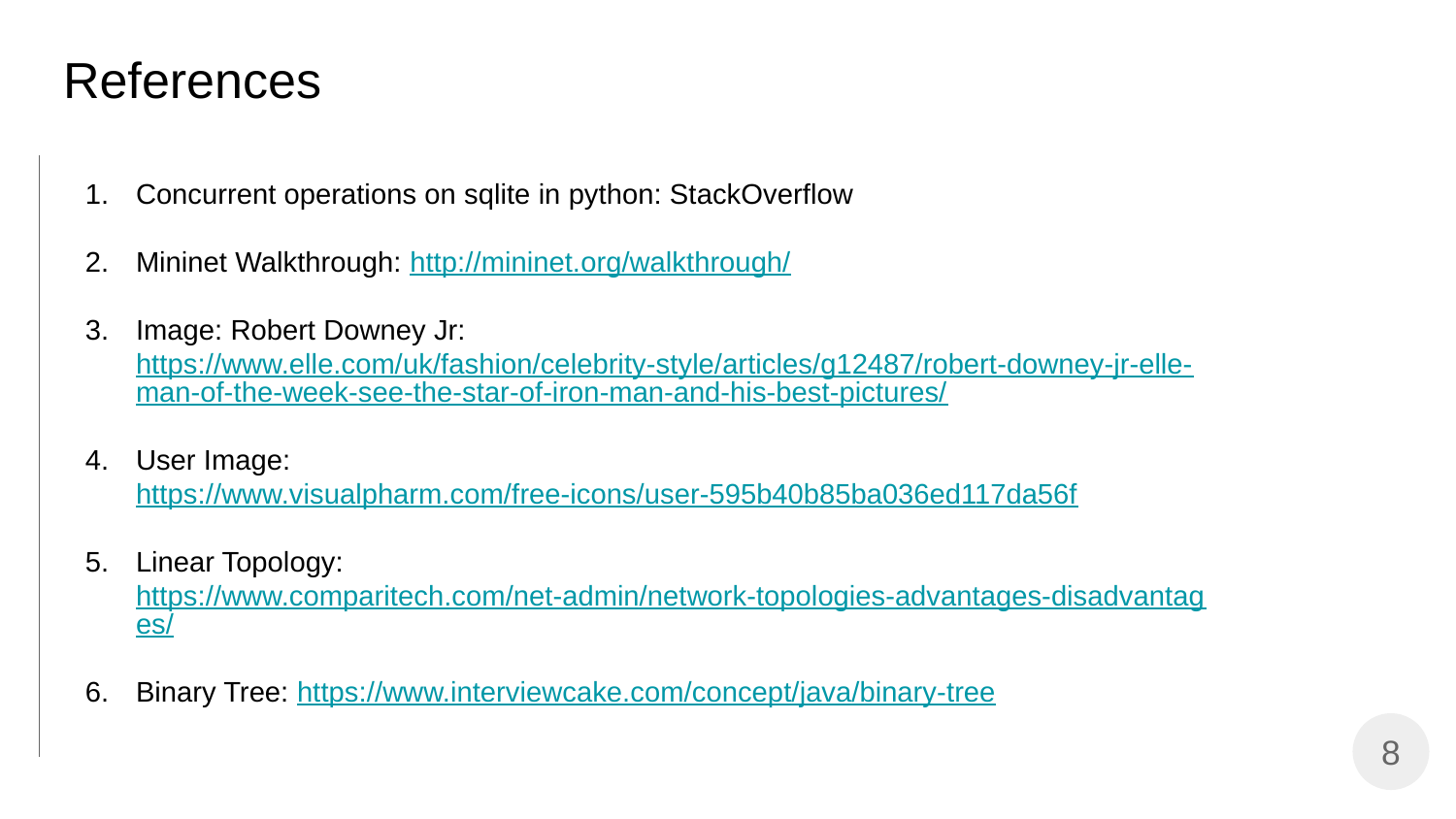

References
Concurrent operations on sqlite in python: StackOverflow

Mininet Walkthrough: http://mininet.org/walkthrough/

Image: Robert Downey Jr: https://www.elle.com/uk/fashion/celebrity-style/articles/g12487/robert-downey-jr-elle-man-of-the-week-see-the-star-of-iron-man-and-his-best-pictures/

User Image: https://www.visualpharm.com/free-icons/user-595b40b85ba036ed117da56f

Linear Topology: https://www.comparitech.com/net-admin/network-topologies-advantages-disadvantages/

Binary Tree: https://www.interviewcake.com/concept/java/binary-tree

8